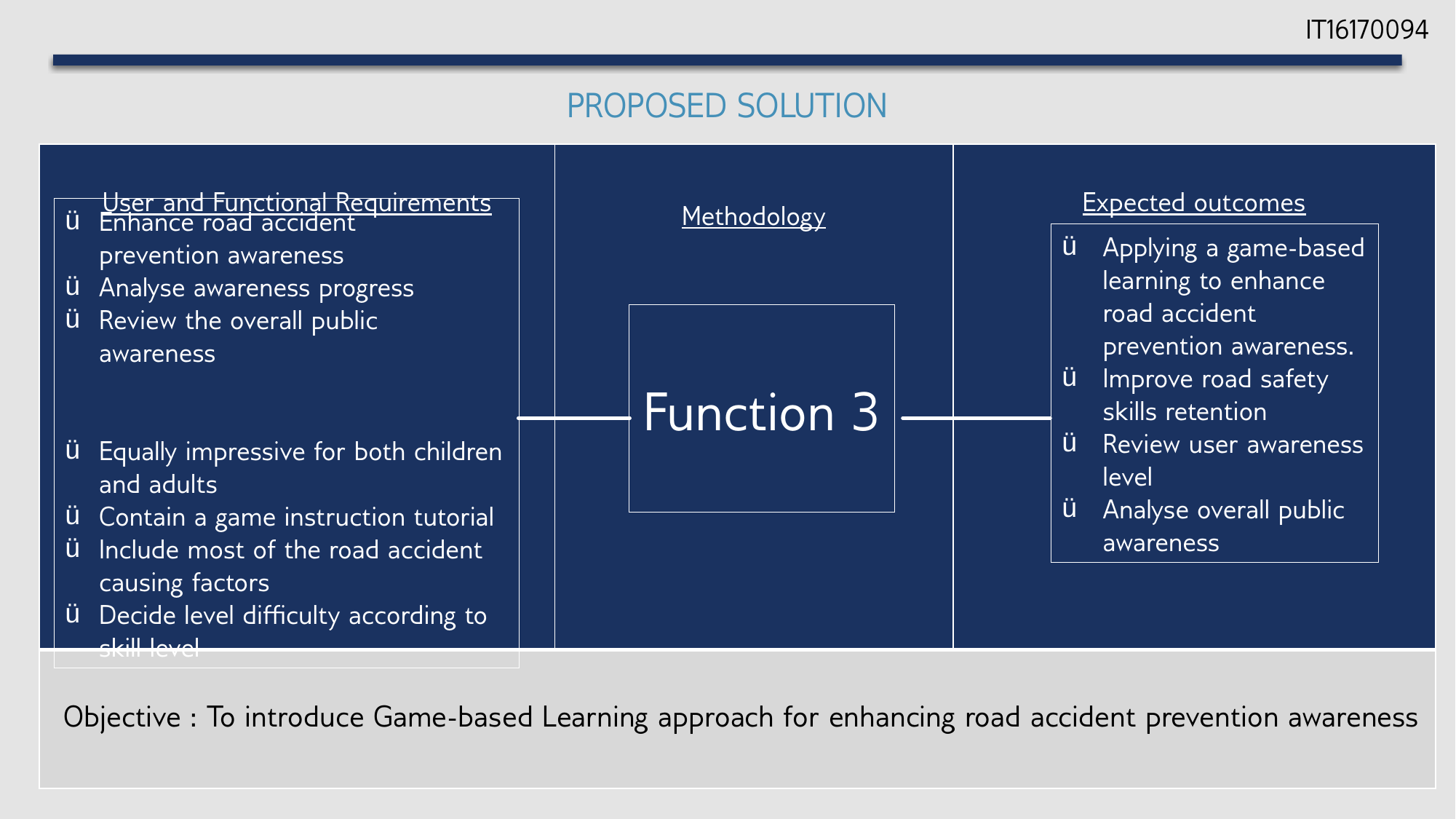

IT16170094

# proposed solution
| User and Functional Requirements | Methodology | Expected outcomes |
| --- | --- | --- |
| Objective : To introduce Game-based Learning approach for enhancing road accident prevention awareness |  |  |
Enhance road accident prevention awareness
Analyse awareness progress
Review the overall public awareness

Equally impressive for both children and adults
Contain a game instruction tutorial
Include most of the road accident causing factors
Decide level difficulty according to skill level
Applying a game-based learning to enhance road accident prevention awareness.
Improve road safety skills retention
Review user awareness level
Analyse overall public awareness

Function 3